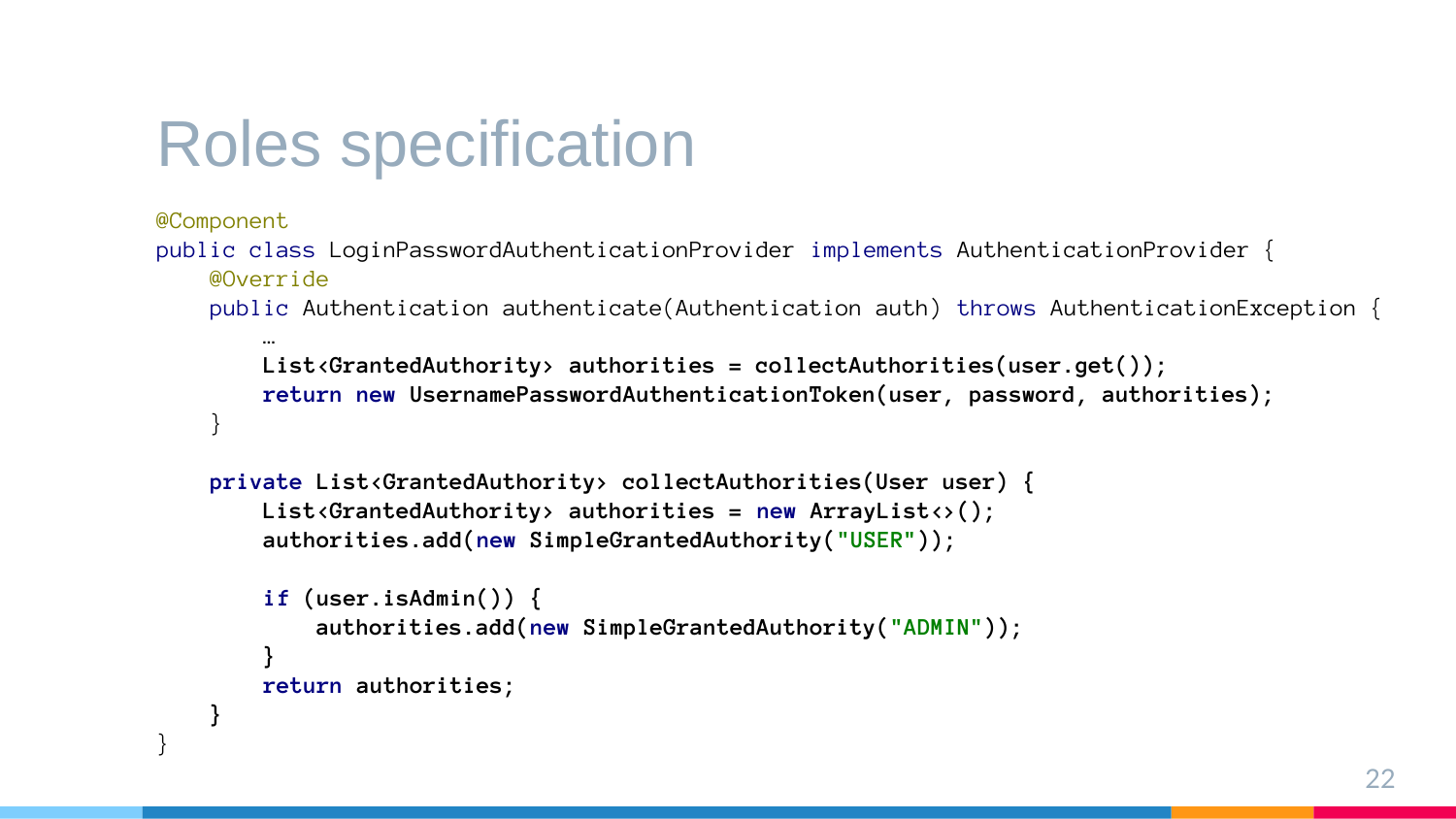

# Roles specification
@Component
public class LoginPasswordAuthenticationProvider implements AuthenticationProvider {
    @Override
    public Authentication authenticate(Authentication auth) throws AuthenticationException {
        …
        List<GrantedAuthority> authorities = collectAuthorities(user.get());
        return new UsernamePasswordAuthenticationToken(user, password, authorities);
    }
    private List<GrantedAuthority> collectAuthorities(User user) {
        List<GrantedAuthority> authorities = new ArrayList<>();
        authorities.add(new SimpleGrantedAuthority("USER"));
        if (user.isAdmin()) {
            authorities.add(new SimpleGrantedAuthority("ADMIN"));
        }
        return authorities;
    }
}
22